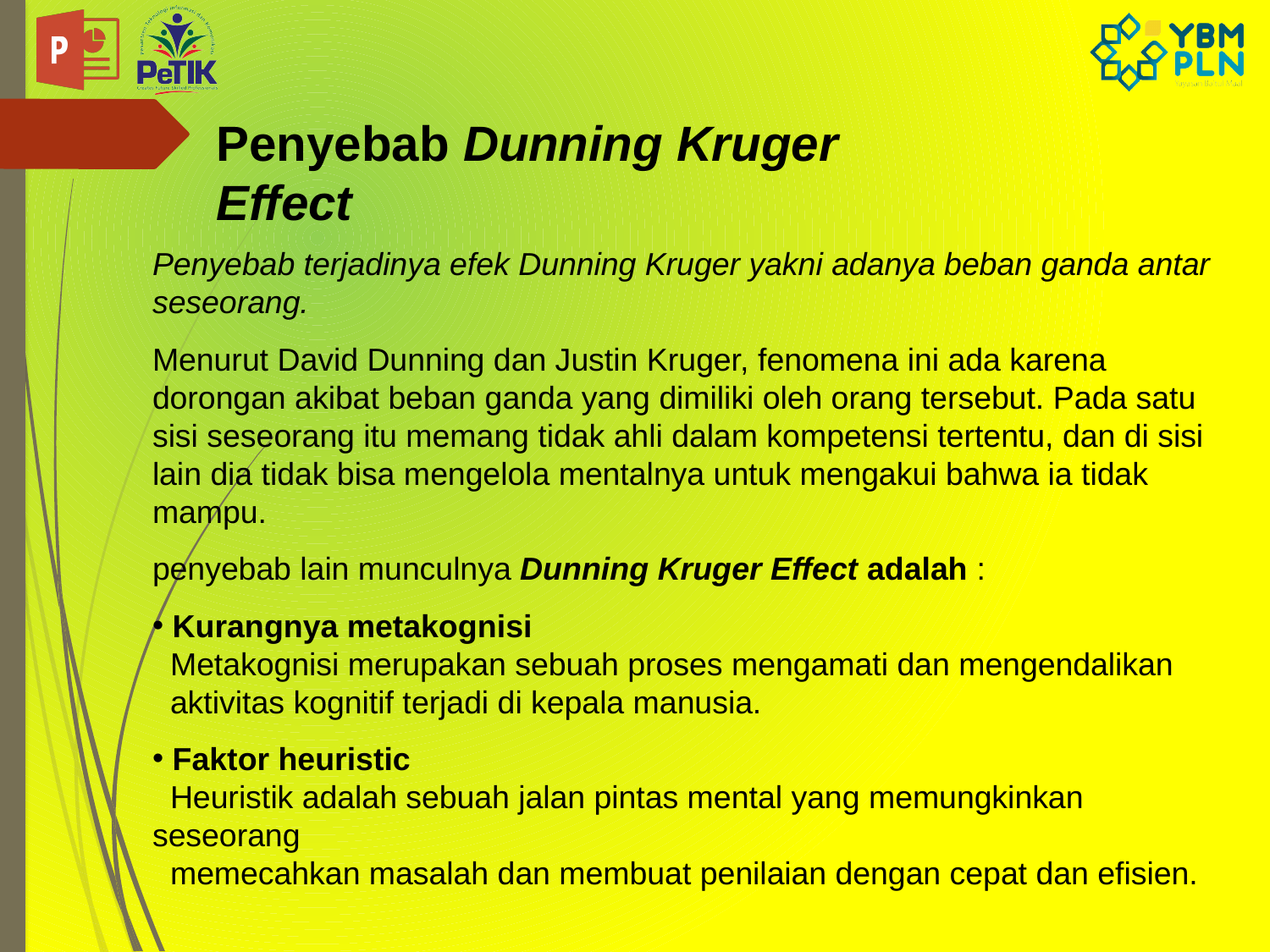

Penyebab Dunning Kruger Effect
Penyebab terjadinya efek Dunning Kruger yakni adanya beban ganda antar seseorang.

Menurut David Dunning dan Justin Kruger, fenomena ini ada karena dorongan akibat beban ganda yang dimiliki oleh orang tersebut. Pada satu sisi seseorang itu memang tidak ahli dalam kompetensi tertentu, dan di sisi lain dia tidak bisa mengelola mentalnya untuk mengakui bahwa ia tidak mampu.

penyebab lain munculnya Dunning Kruger Effect adalah :

 Kurangnya metakognisi
  Metakognisi merupakan sebuah proses mengamati dan mengendalikan
  aktivitas kognitif terjadi di kepala manusia.

 Faktor heuristic
  Heuristik adalah sebuah jalan pintas mental yang memungkinkan seseorang
  memecahkan masalah dan membuat penilaian dengan cepat dan efisien.